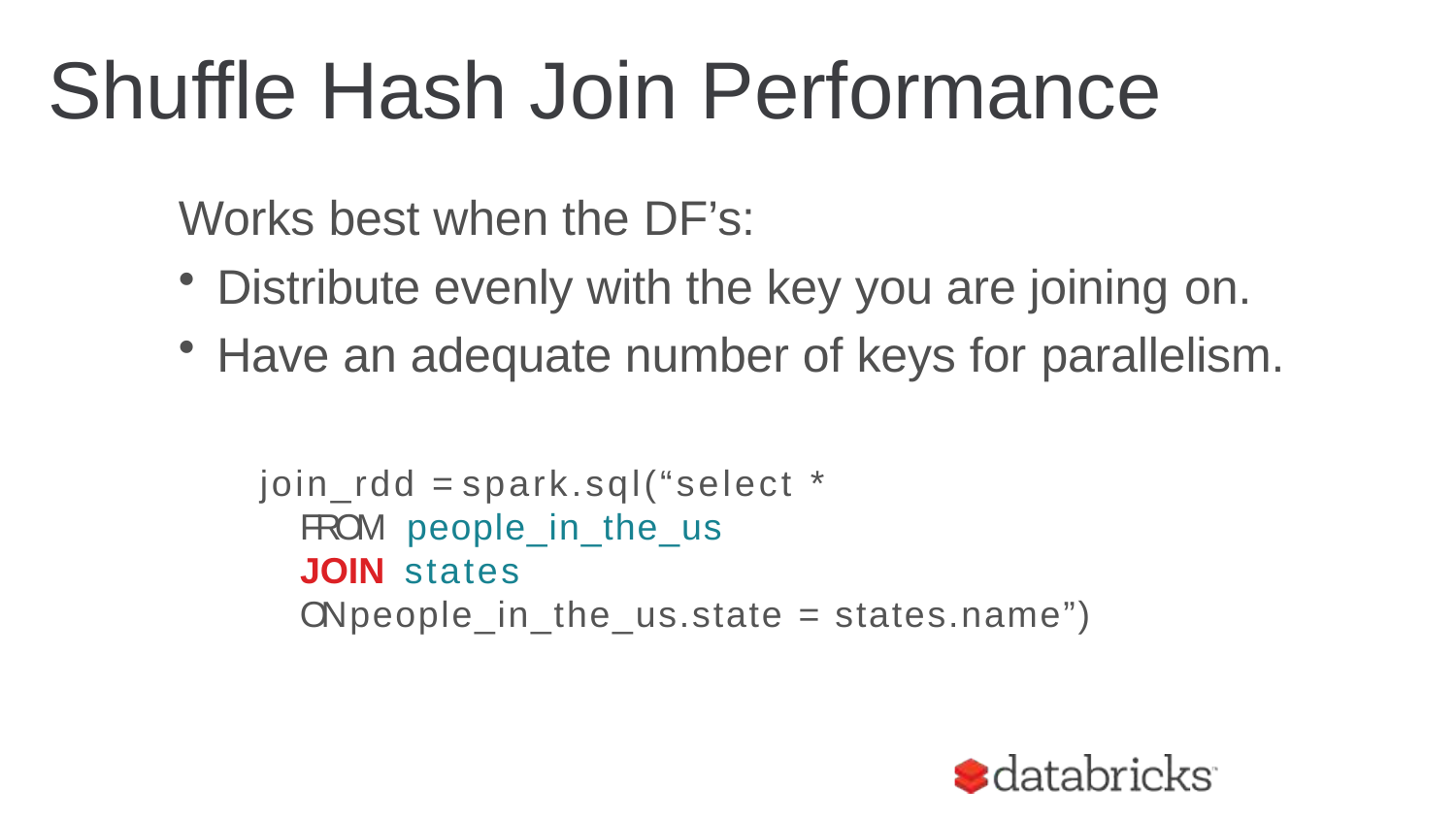

# Shuffle Hash Join Performance
Works best when the DF’s:
Distribute evenly with the key you are joining on.
Have an adequate number of keys for parallelism.

join_rdd = spark.sql(“select *
FROM  people_in_the_us
JOIN states
ON people_in_the_us.state = states.name”)